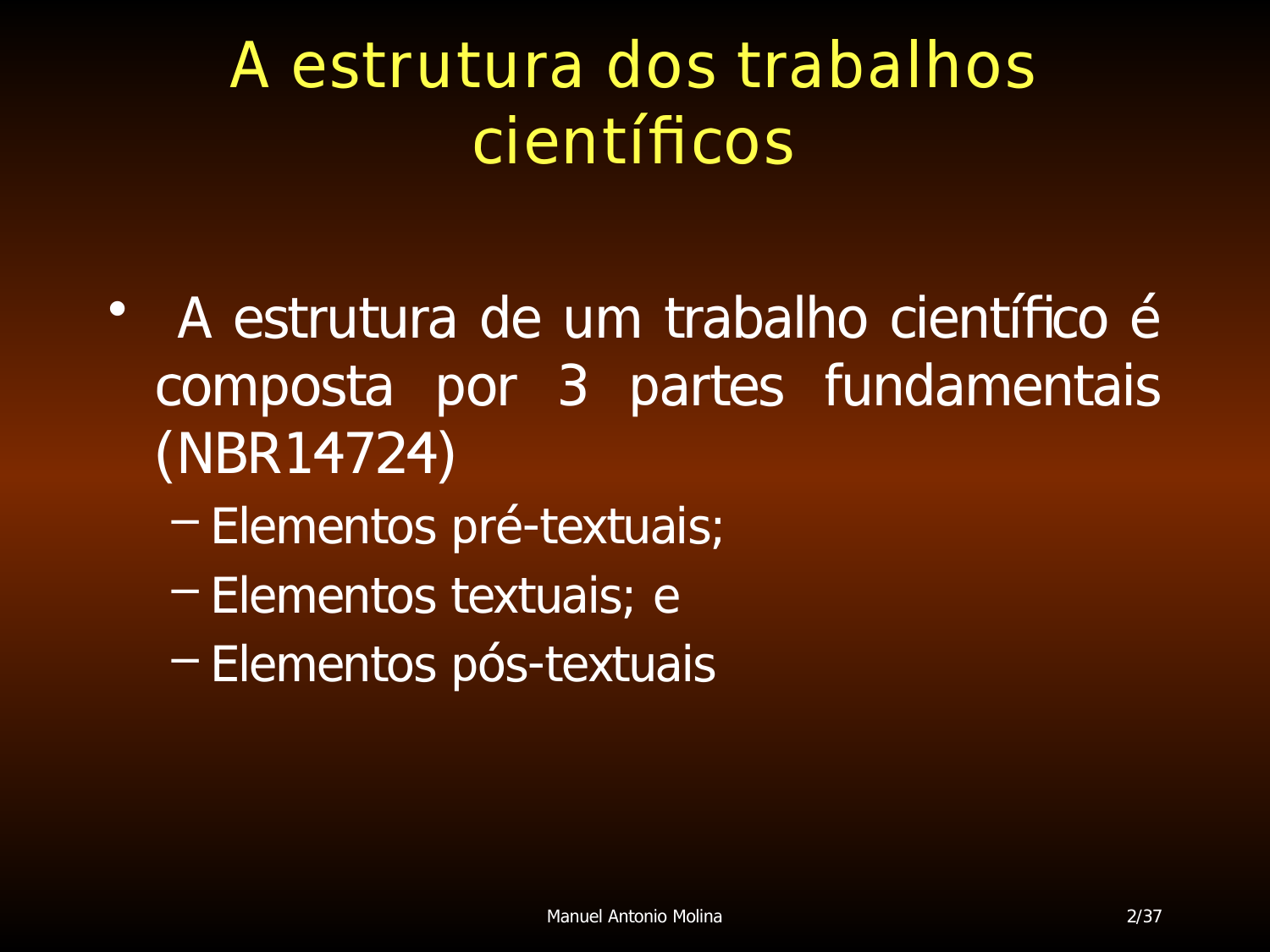

# A estrutura dos trabalhos científicos
 A estrutura de um trabalho científico é composta por 3 partes fundamentais (NBR14724)
Elementos pré-textuais;
Elementos textuais; e
Elementos pós-textuais
Manuel Antonio Molina
2/37